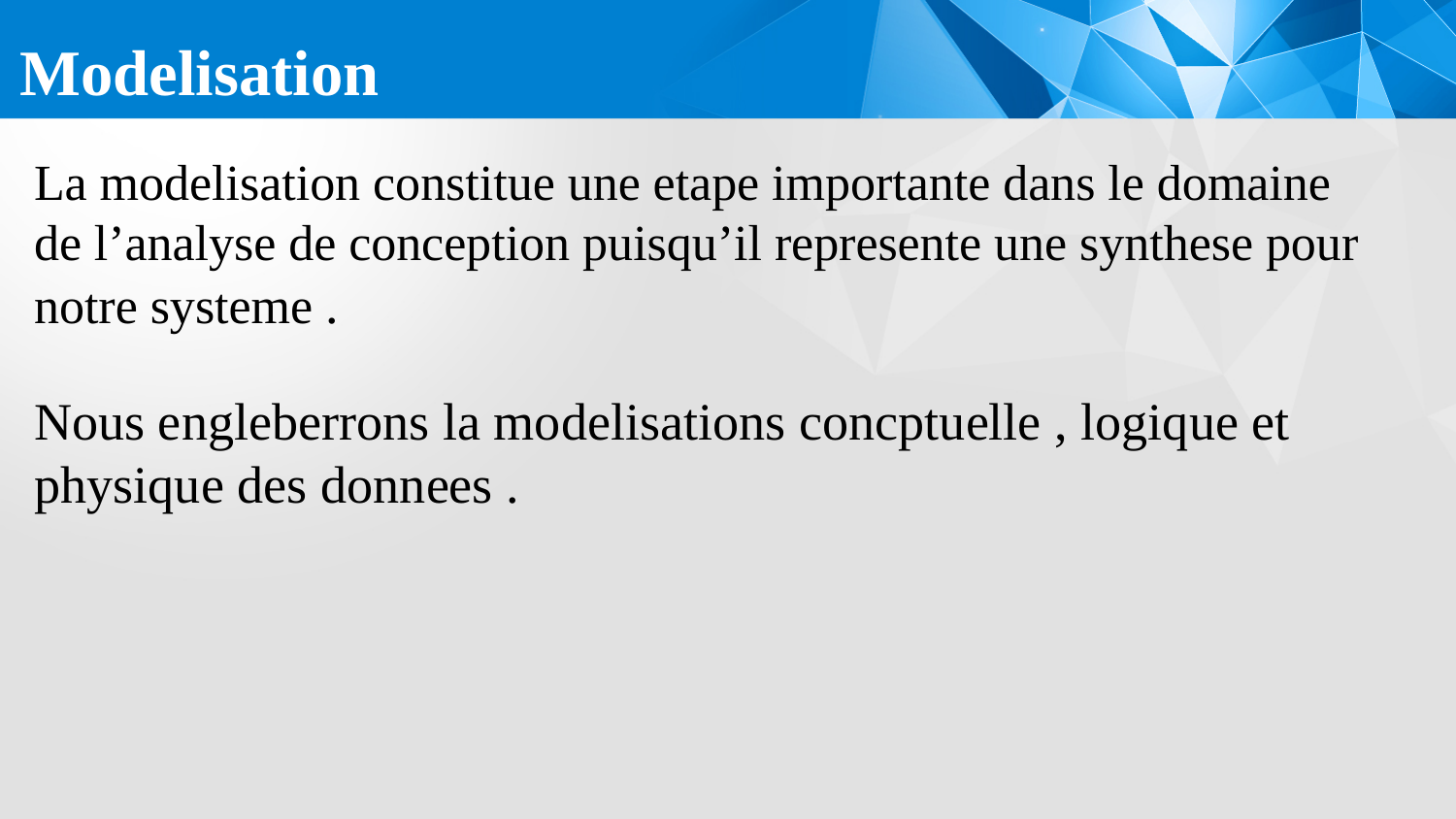

Modelisation
La modelisation constitue une etape importante dans le domaine de l’analyse de conception puisqu’il represente une synthese pour notre systeme .
Nous engleberrons la modelisations concptuelle , logique et physique des donnees .